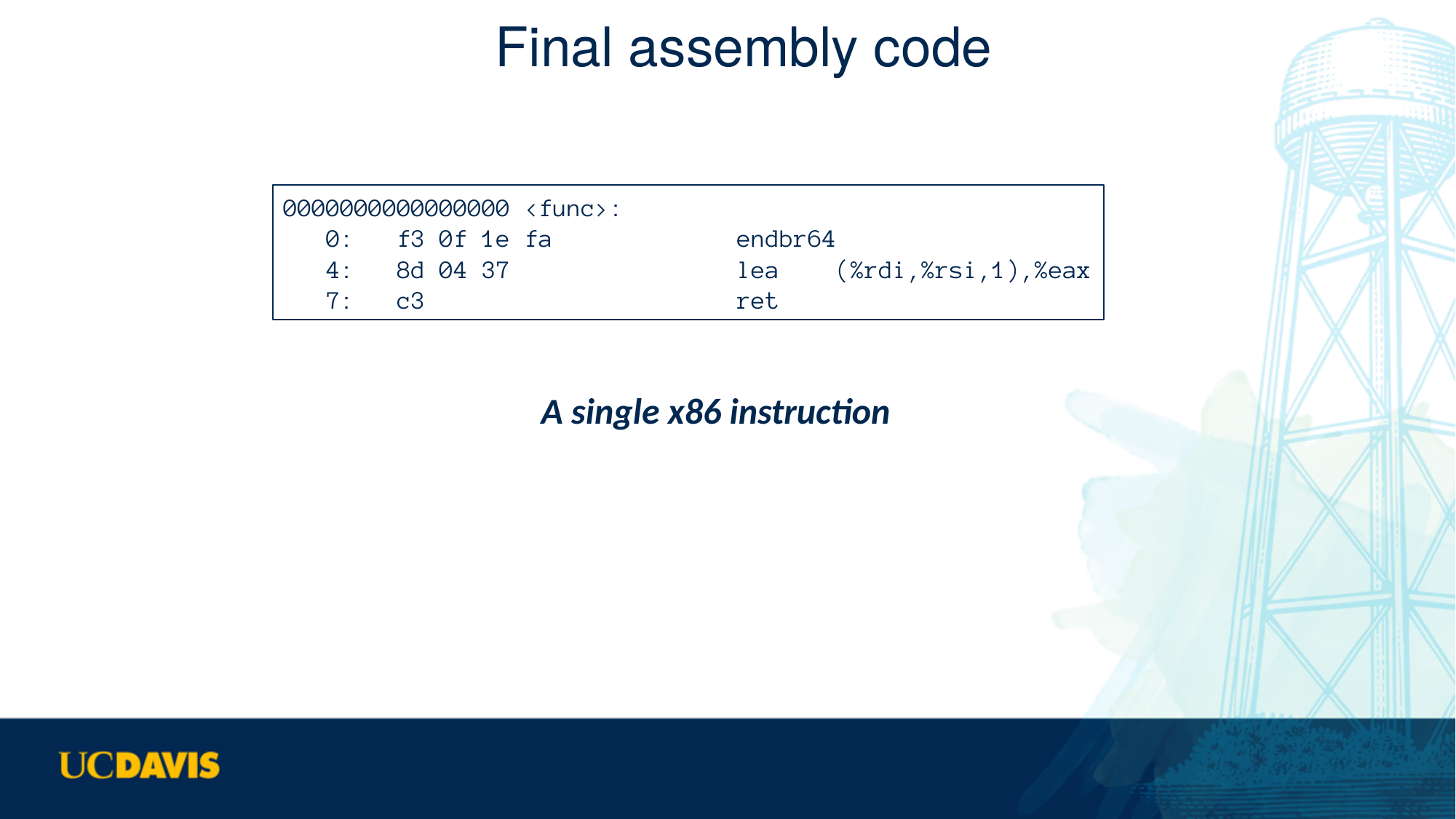

# Final assembly code
0000000000000000 <func>:
   0:   f3 0f 1e fa             endbr64
   4:   8d 04 37                lea    (%rdi,%rsi,1),%eax
   7:   c3                      ret
A single x86 instruction